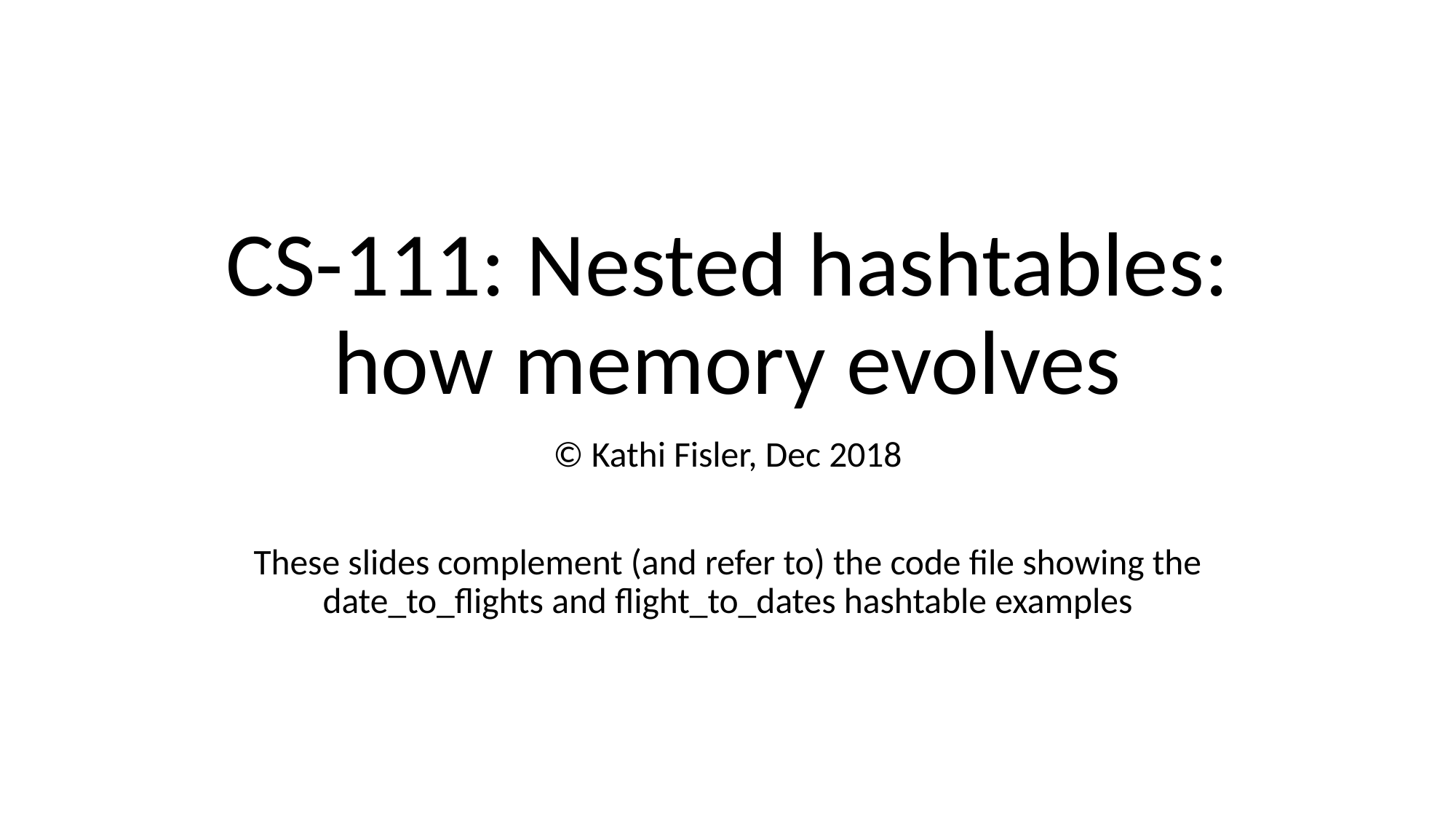

# CS-111: Nested hashtables: how memory evolves
© Kathi Fisler, Dec 2018

These slides complement (and refer to) the code file showing the date_to_flights and flight_to_dates hashtable examples